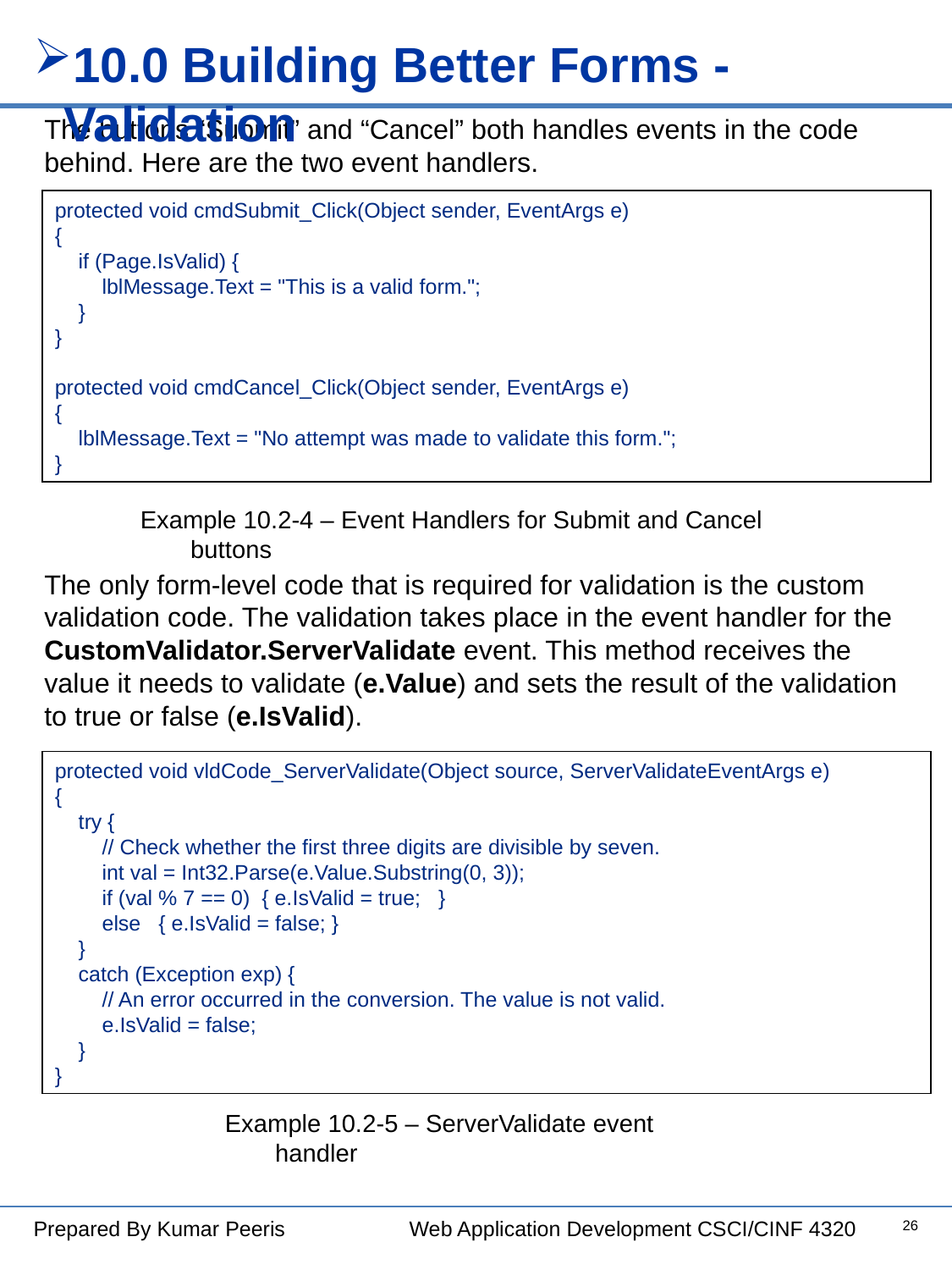

10.0 Building Better Forms - Validation
The buttons “Submit” and “Cancel” both handles events in the code
behind. Here are the two event handlers.

protected void cmdSubmit_Click(Object sender, EventArgs e)
{
    if (Page.IsValid) {
        lblMessage.Text = "This is a valid form.";
    }
}

protected void cmdCancel_Click(Object sender, EventArgs e)
{
    lblMessage.Text = "No attempt was made to validate this form.";
}
Example 10.2-4 – Event Handlers for Submit and Cancel buttons
The only form-level code that is required for validation is the custom validation code. The validation takes place in the event handler for the CustomValidator.ServerValidate event. This method receives the value it needs to validate (e.Value) and sets the result of the validation to true or false (e.IsValid).
protected void vldCode_ServerValidate(Object source, ServerValidateEventArgs e)
{
    try {
        // Check whether the first three digits are divisible by seven.
        int val = Int32.Parse(e.Value.Substring(0, 3));
        if (val % 7 == 0)  { e.IsValid = true;   }
        else   { e.IsValid = false; }
    }
    catch (Exception exp) {
        // An error occurred in the conversion. The value is not valid.
        e.IsValid = false;
    }
}
Example 10.2-5 – ServerValidate event handler
26
Prepared By Kumar Peeris                     Web Application Development CSCI/CINF 4320